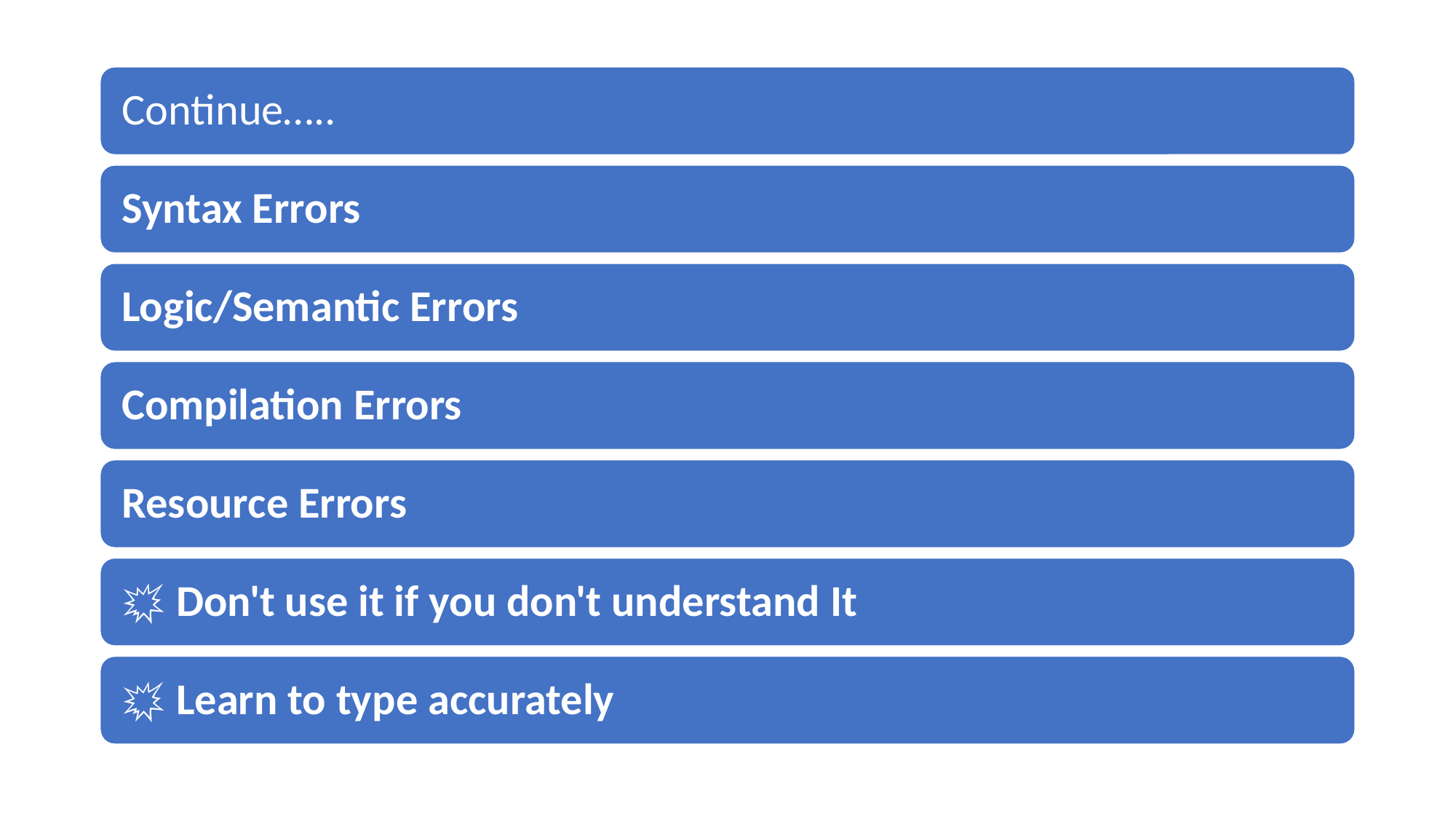

Continue…..
Syntax Errors
Logic/Semantic Errors
Compilation Errors
Resource Errors
💥 Don't use it if you don't understand It
💥 Learn to type accurately